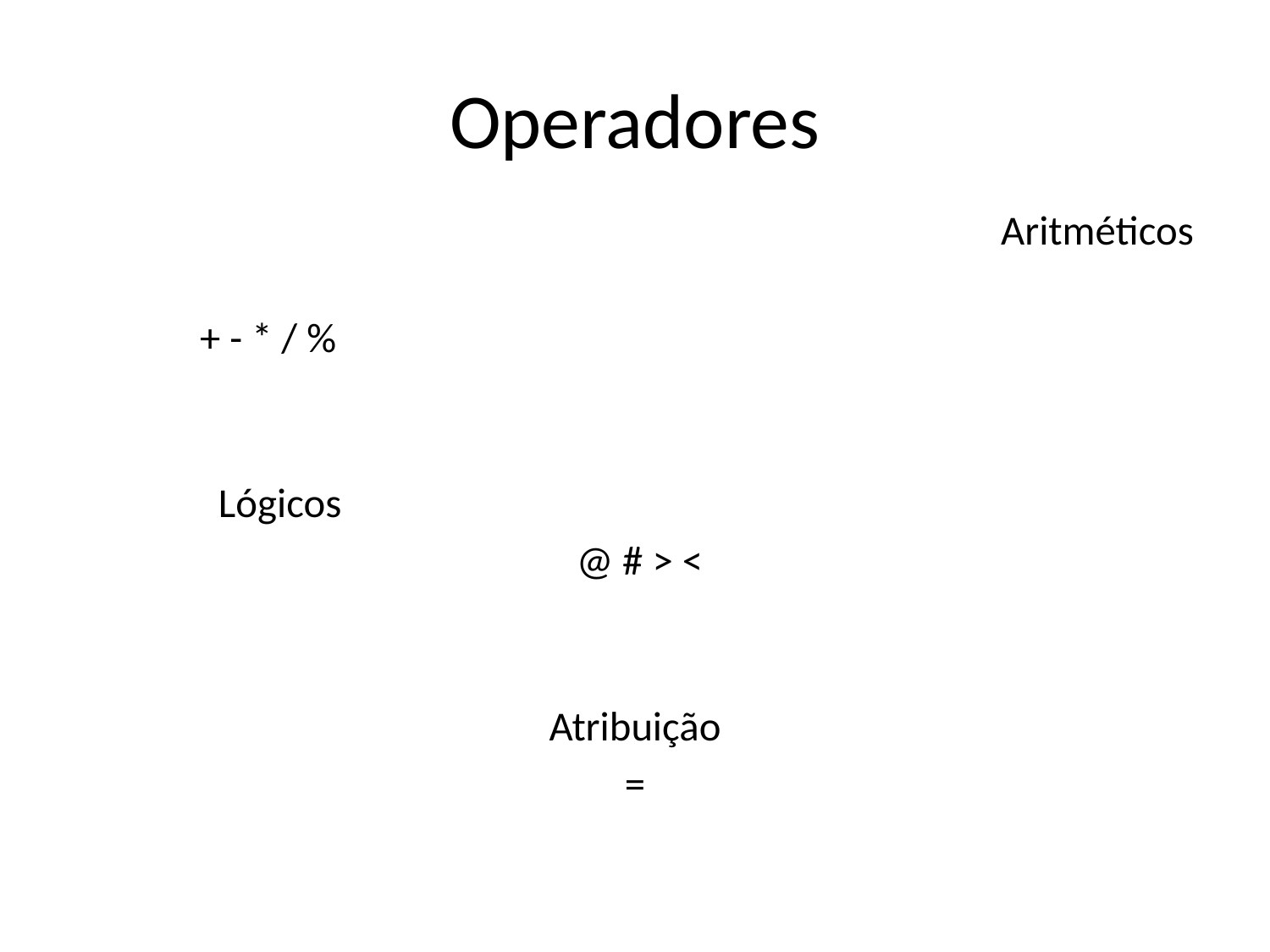

# Operadores
  Aritméticos
			       + - * / %

			         Lógicos
 @ # > <

Atribuição
=